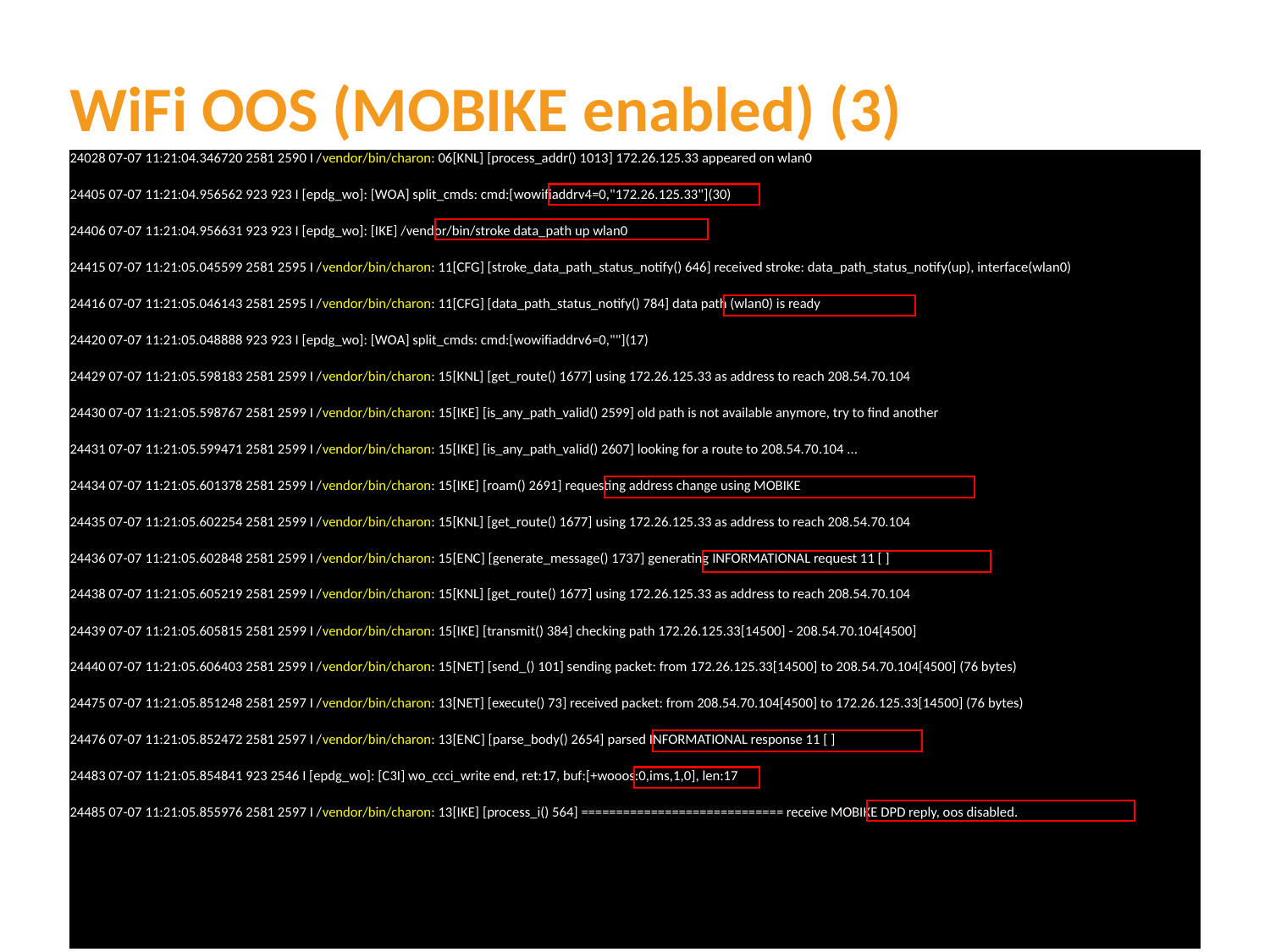

# WiFi OOS (MOBIKE enabled) (3)
24028 07-07 11:21:04.346720 2581 2590 I /vendor/bin/charon: 06[KNL] [process_addr() 1013] 172.26.125.33 appeared on wlan0
24405 07-07 11:21:04.956562 923 923 I [epdg_wo]: [WOA] split_cmds: cmd:[wowifiaddrv4=0,"172.26.125.33"](30)
24406 07-07 11:21:04.956631 923 923 I [epdg_wo]: [IKE] /vendor/bin/stroke data_path up wlan0
24415 07-07 11:21:05.045599 2581 2595 I /vendor/bin/charon: 11[CFG] [stroke_data_path_status_notify() 646] received stroke: data_path_status_notify(up), interface(wlan0)
24416 07-07 11:21:05.046143 2581 2595 I /vendor/bin/charon: 11[CFG] [data_path_status_notify() 784] data path (wlan0) is ready
24420 07-07 11:21:05.048888 923 923 I [epdg_wo]: [WOA] split_cmds: cmd:[wowifiaddrv6=0,""](17)
24429 07-07 11:21:05.598183 2581 2599 I /vendor/bin/charon: 15[KNL] [get_route() 1677] using 172.26.125.33 as address to reach 208.54.70.104
24430 07-07 11:21:05.598767 2581 2599 I /vendor/bin/charon: 15[IKE] [is_any_path_valid() 2599] old path is not available anymore, try to find another
24431 07-07 11:21:05.599471 2581 2599 I /vendor/bin/charon: 15[IKE] [is_any_path_valid() 2607] looking for a route to 208.54.70.104 ...
24434 07-07 11:21:05.601378 2581 2599 I /vendor/bin/charon: 15[IKE] [roam() 2691] requesting address change using MOBIKE
24435 07-07 11:21:05.602254 2581 2599 I /vendor/bin/charon: 15[KNL] [get_route() 1677] using 172.26.125.33 as address to reach 208.54.70.104
24436 07-07 11:21:05.602848 2581 2599 I /vendor/bin/charon: 15[ENC] [generate_message() 1737] generating INFORMATIONAL request 11 [ ]
24438 07-07 11:21:05.605219 2581 2599 I /vendor/bin/charon: 15[KNL] [get_route() 1677] using 172.26.125.33 as address to reach 208.54.70.104
24439 07-07 11:21:05.605815 2581 2599 I /vendor/bin/charon: 15[IKE] [transmit() 384] checking path 172.26.125.33[14500] - 208.54.70.104[4500]
24440 07-07 11:21:05.606403 2581 2599 I /vendor/bin/charon: 15[NET] [send_() 101] sending packet: from 172.26.125.33[14500] to 208.54.70.104[4500] (76 bytes)
24475 07-07 11:21:05.851248 2581 2597 I /vendor/bin/charon: 13[NET] [execute() 73] received packet: from 208.54.70.104[4500] to 172.26.125.33[14500] (76 bytes)
24476 07-07 11:21:05.852472 2581 2597 I /vendor/bin/charon: 13[ENC] [parse_body() 2654] parsed INFORMATIONAL response 11 [ ]
24483 07-07 11:21:05.854841 923 2546 I [epdg_wo]: [C3I] wo_ccci_write end, ret:17, buf:[+wooos:0,ims,1,0], len:17
24485 07-07 11:21:05.855976 2581 2597 I /vendor/bin/charon: 13[IKE] [process_i() 564] ============================= receive MOBIKE DPD reply, oos disabled.

42
Copyright © MediaTek Inc. All rights reserved.